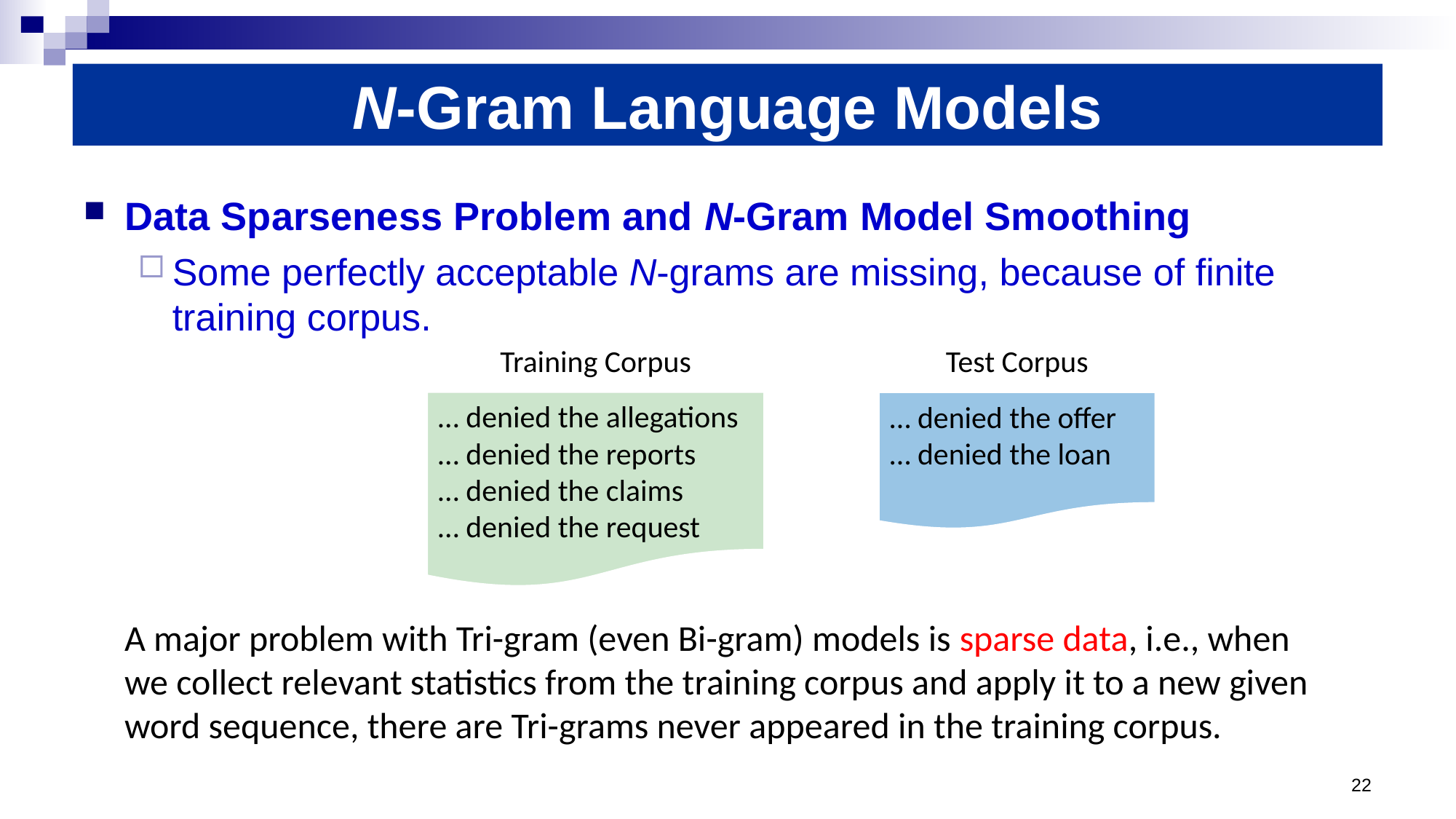

# N-Gram Language Models
Data Sparseness Problem and N-Gram Model Smoothing
Some perfectly acceptable N-grams are missing, because of finite training corpus.

Training Corpus
… denied the allegations
… denied the reports
… denied the claims
… denied the request
Test Corpus
… denied the offer
… denied the loan
A major problem with Tri-gram (even Bi-gram) models is sparse data, i.e., when we collect relevant statistics from the training corpus and apply it to a new given word sequence, there are Tri-grams never appeared in the training corpus.
22